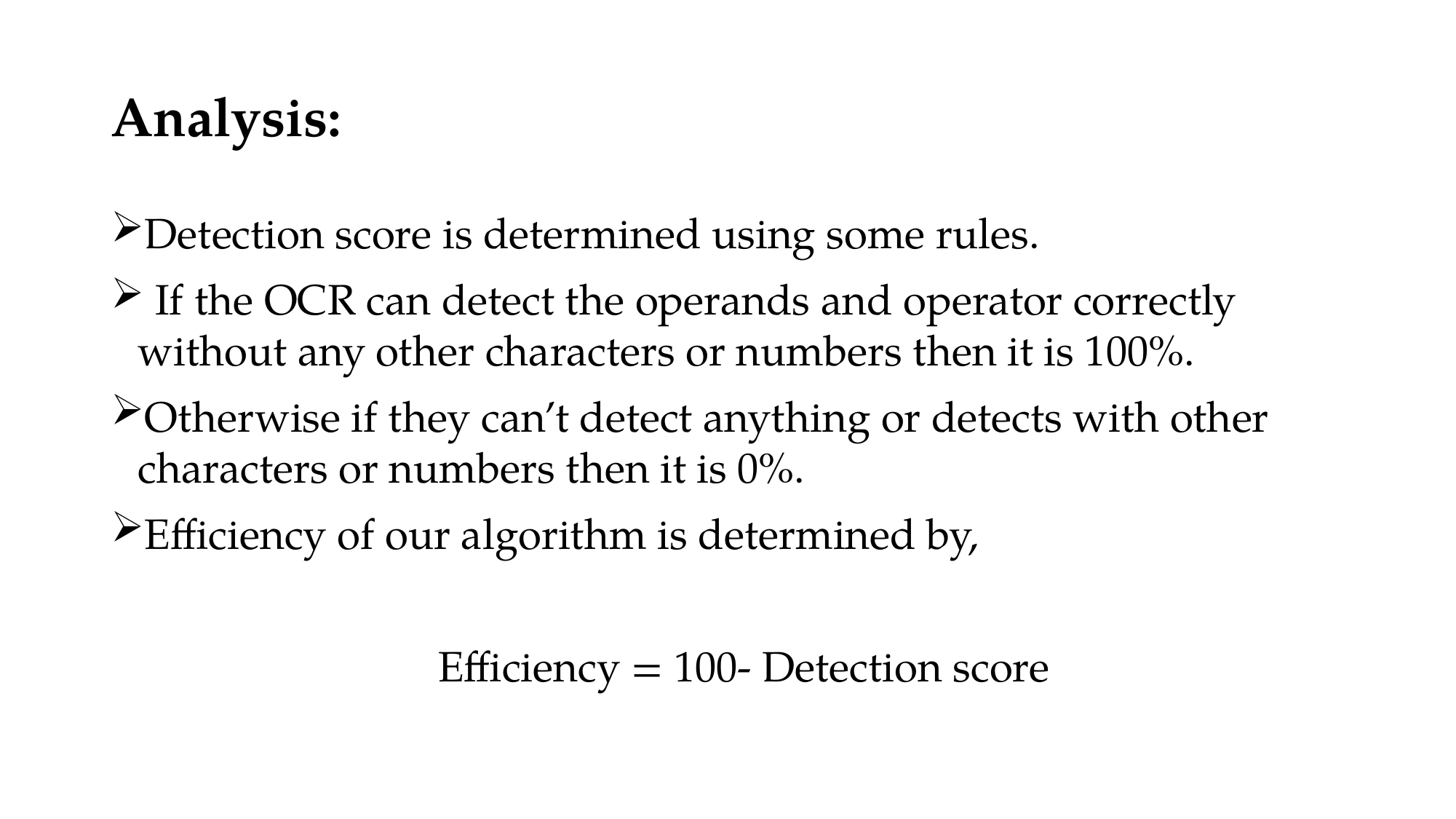

Analysis:
Detection score is determined using some rules.
 If the OCR can detect the operands and operator correctly without any other characters or numbers then it is 100%.
Otherwise if they can’t detect anything or detects with other characters or numbers then it is 0%.
Efficiency of our algorithm is determined by,

			Efficiency = 100- Detection score